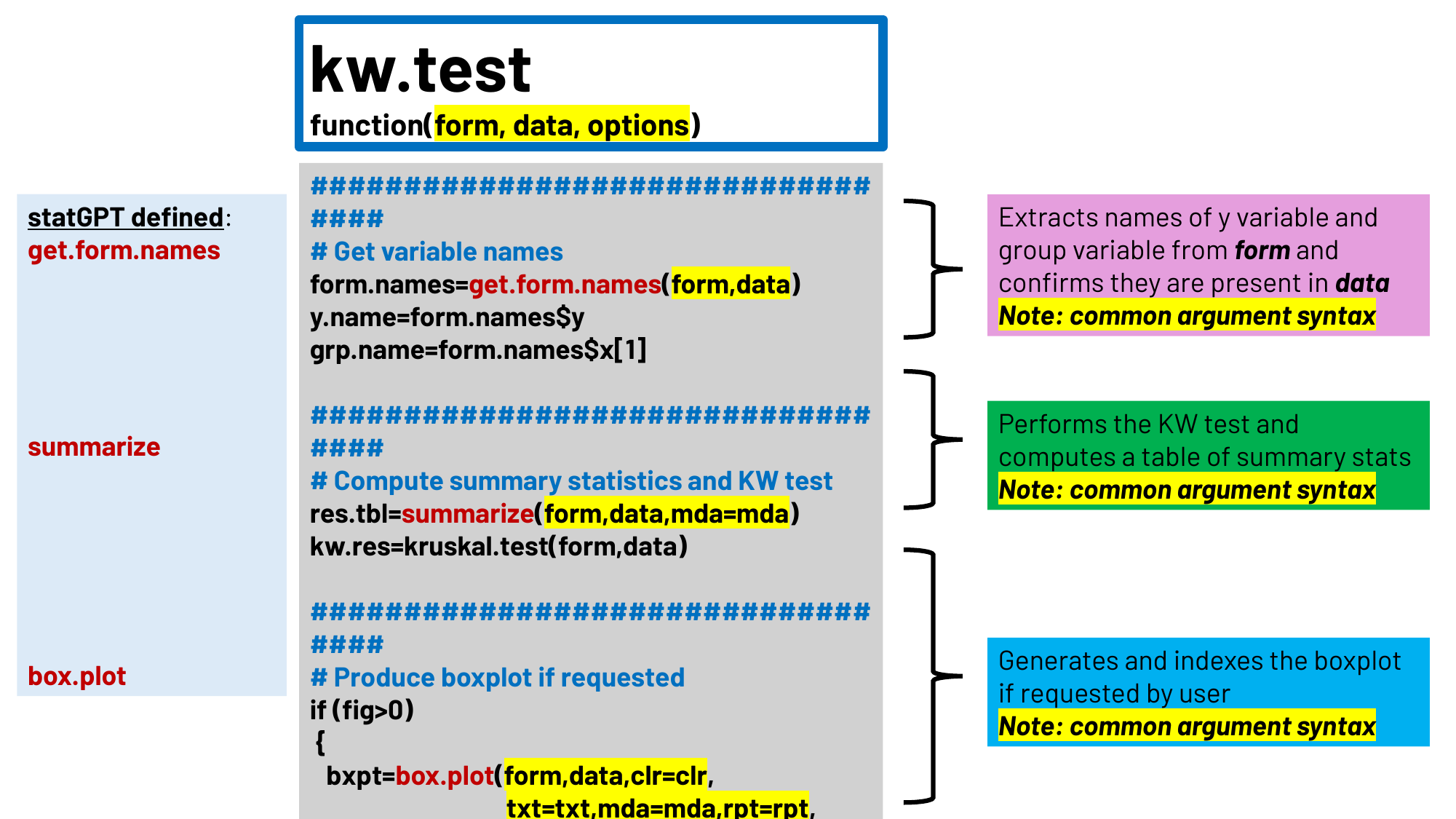

kw.test
function(form, data, options)
##################################
# Get variable names
form.names=get.form.names(form,data)
y.name=form.names$y
grp.name=form.names$x[1]

##################################
# Compute summary statistics and KW test res.tbl=summarize(form,data,mda=mda) kw.res=kruskal.test(form,data)

##################################
# Produce boxplot if requested
if (fig>0)
 {
   bxpt=box.plot(form,data,clr=clr,
                                    txt=txt,mda=mda,rpt=rpt,
                                    fig.type=fig.type)
}
statGPT defined:
get.form.names

summarize

box.plot
Extracts names of y variable and group variable from form and confirms they are present in data
Note: common argument syntax

Performs the KW test and computes a table of summary stats
Note: common argument syntax

Generates and indexes the boxplot if requested by user
Note: common argument syntax